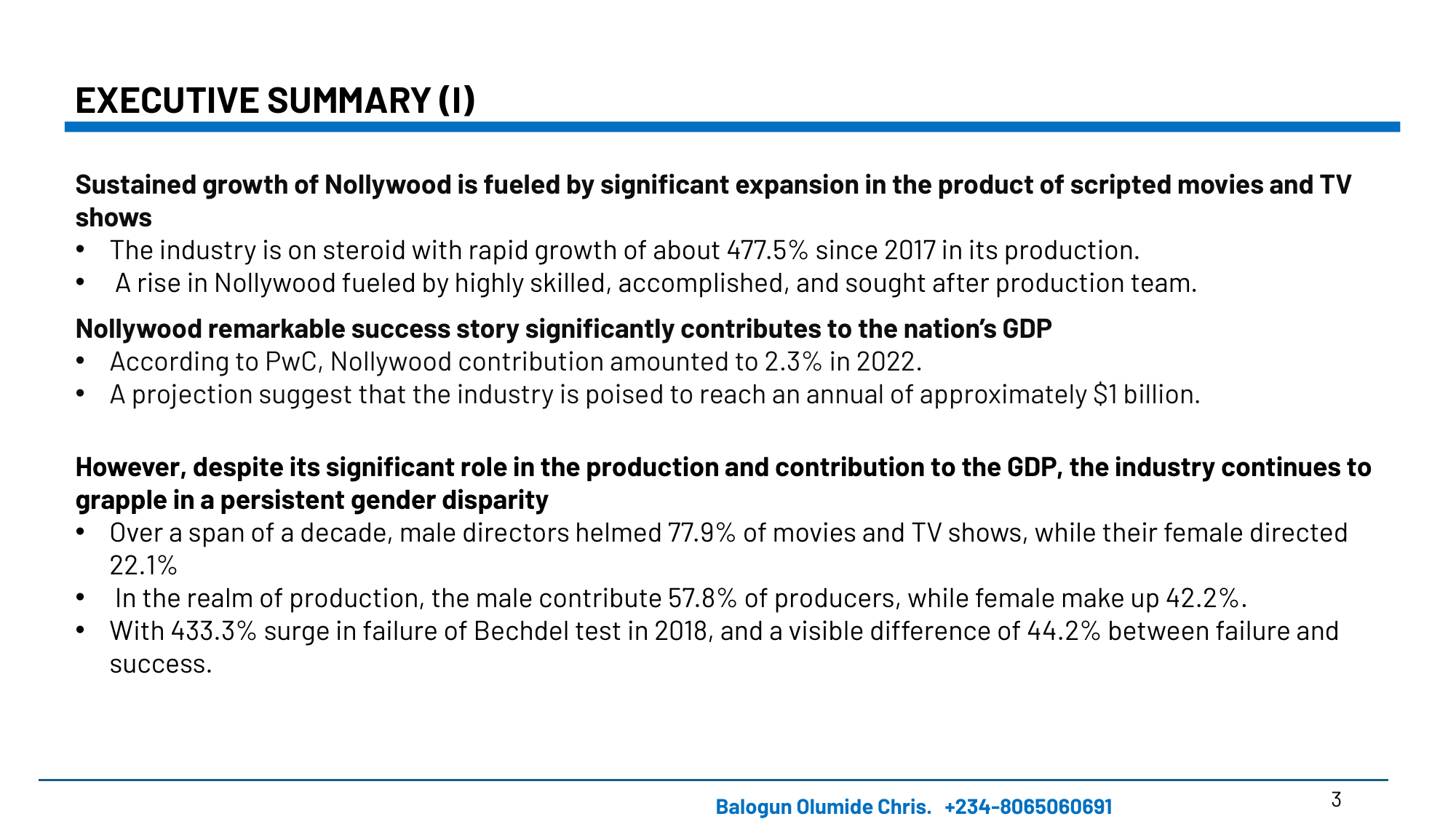

EXECUTIVE SUMMARY (I)

Sustained growth of Nollywood is fueled by significant expansion in the product of scripted movies and TV shows
The industry is on steroid with rapid growth of about 477.5% since 2017 in its production.
 A rise in Nollywood fueled by highly skilled, accomplished, and sought after production team.
Nollywood remarkable success story significantly contributes to the nation’s GDP
According to PwC, Nollywood contribution amounted to 2.3% in 2022.
A projection suggest that the industry is poised to reach an annual of approximately $1 billion.
However, despite its significant role in the production and contribution to the GDP, the industry continues to grapple in a persistent gender disparity
Over a span of a decade, male directors helmed 77.9% of movies and TV shows, while their female directed 22.1%
 In the realm of production, the male contribute 57.8% of producers, while female make up 42.2%.
With 433.3% surge in failure of Bechdel test in 2018, and a visible difference of 44.2% between failure and success.

3
Balogun Olumide Chris.   +234-8065060691